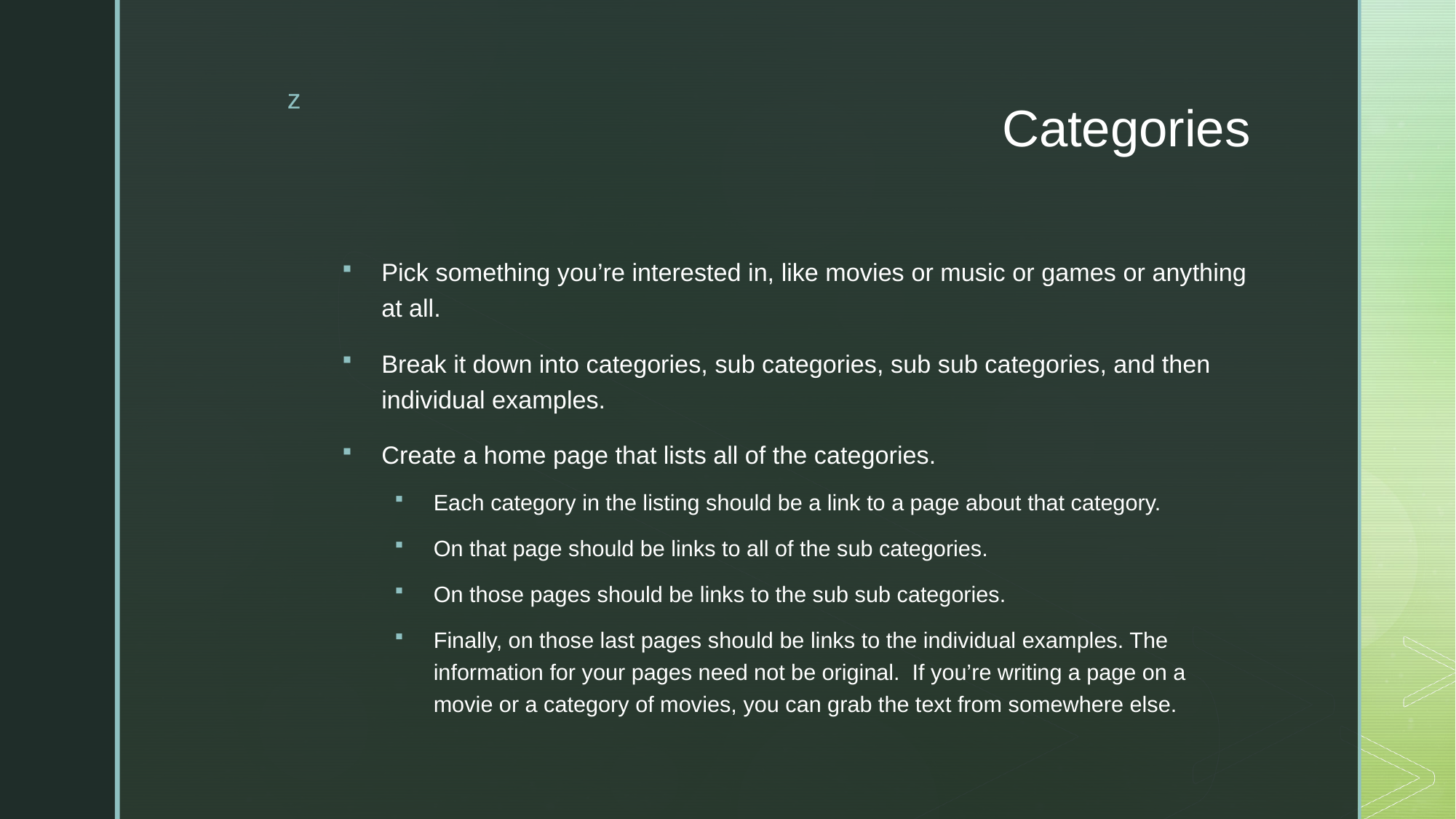

# Categories
Pick something you’re interested in, like movies or music or games or anything at all.
Break it down into categories, sub categories, sub sub categories, and then individual examples.
Create a home page that lists all of the categories.
Each category in the listing should be a link to a page about that category.
On that page should be links to all of the sub categories.
On those pages should be links to the sub sub categories.
Finally, on those last pages should be links to the individual examples. The information for your pages need not be original.  If you’re writing a page on a movie or a category of movies, you can grab the text from somewhere else.